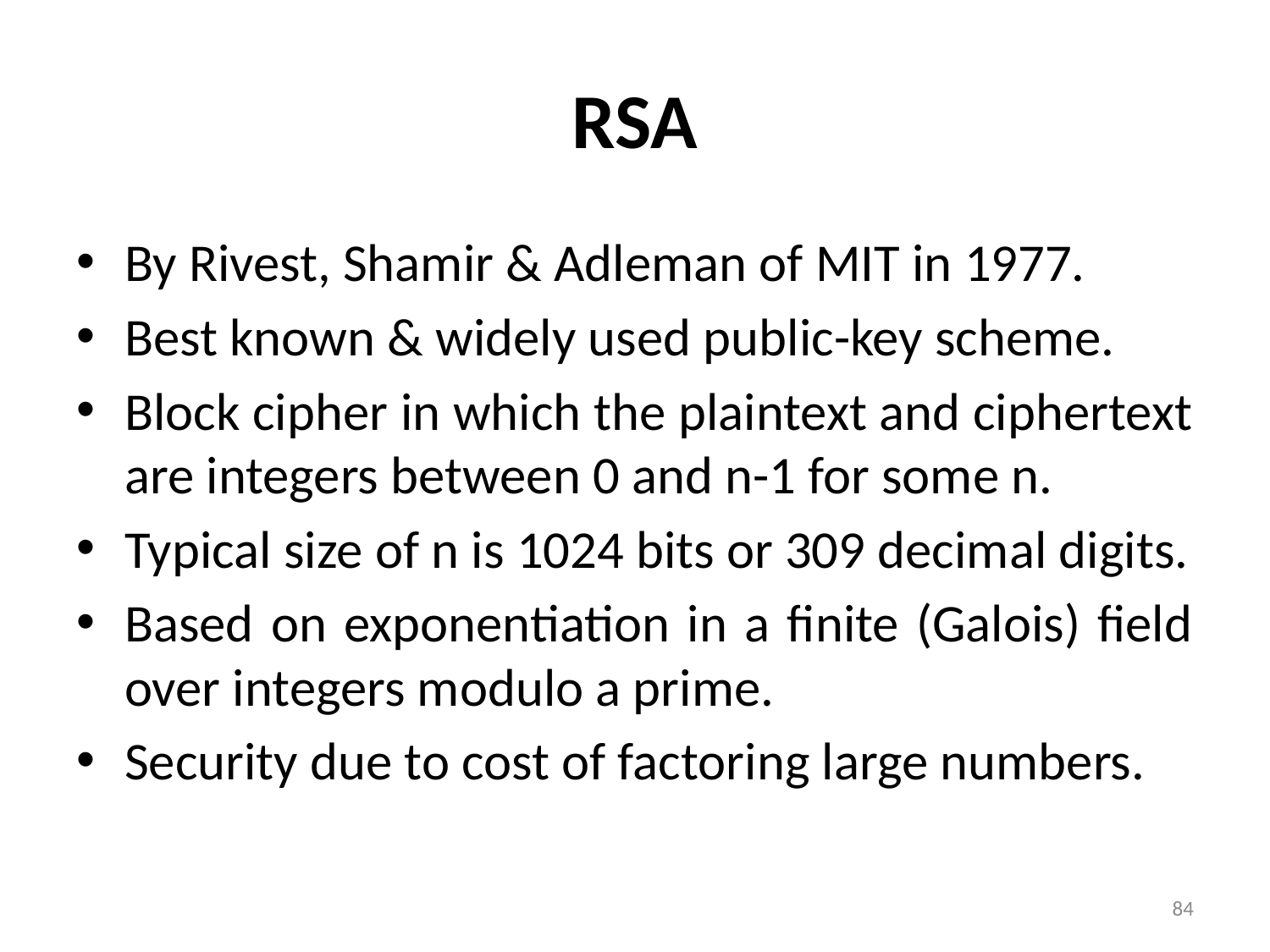

# RSA
By Rivest, Shamir & Adleman of MIT in 1977.
Best known & widely used public-key scheme.
Block cipher in which the plaintext and ciphertext are integers between 0 and n-1 for some n.
Typical size of n is 1024 bits or 309 decimal digits.
Based on exponentiation in a finite (Galois) field over integers modulo a prime.
Security due to cost of factoring large numbers.

84